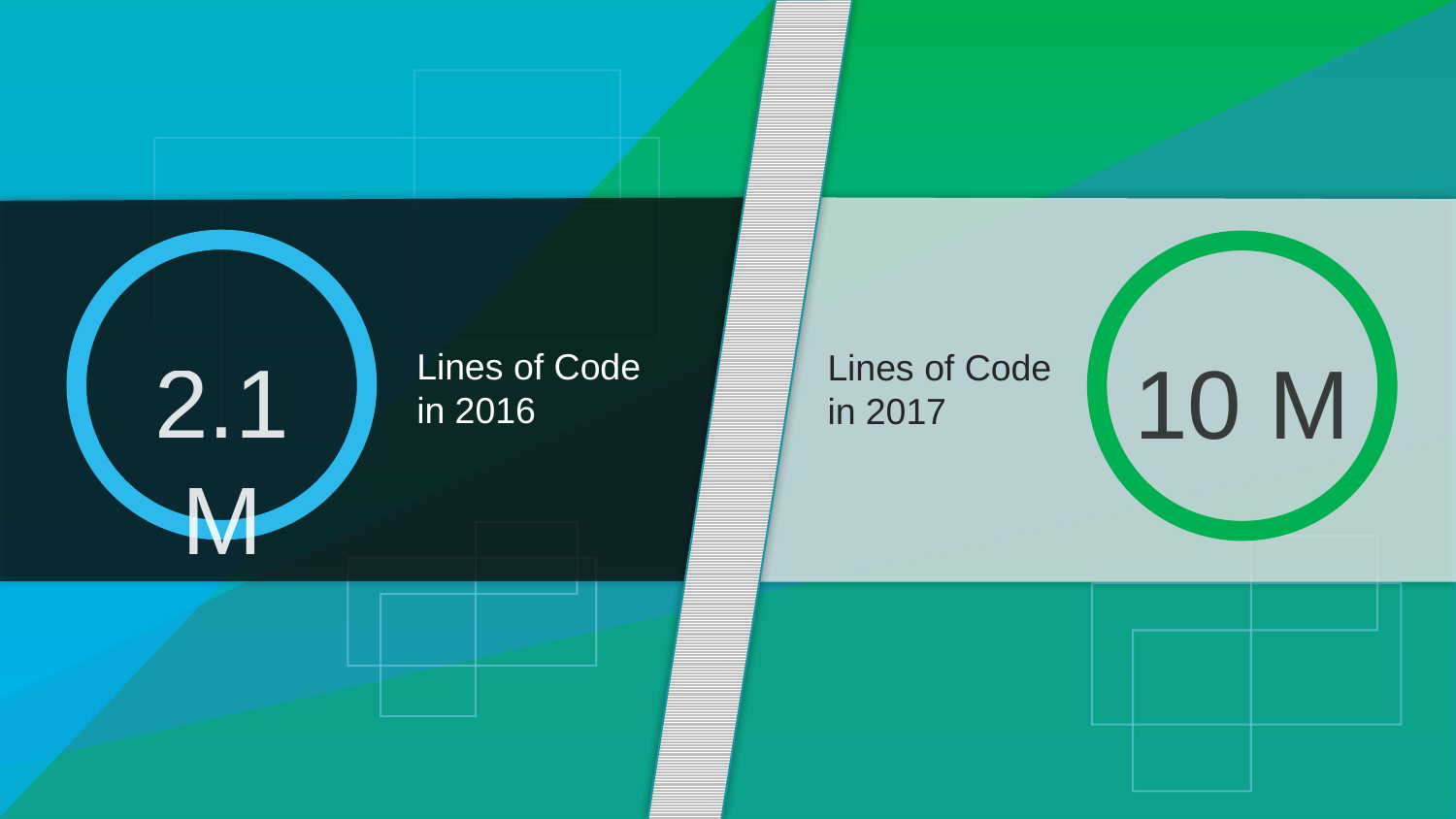

2.1 M
10 M
Lines of Code in 2016
Lines of Code in 2017